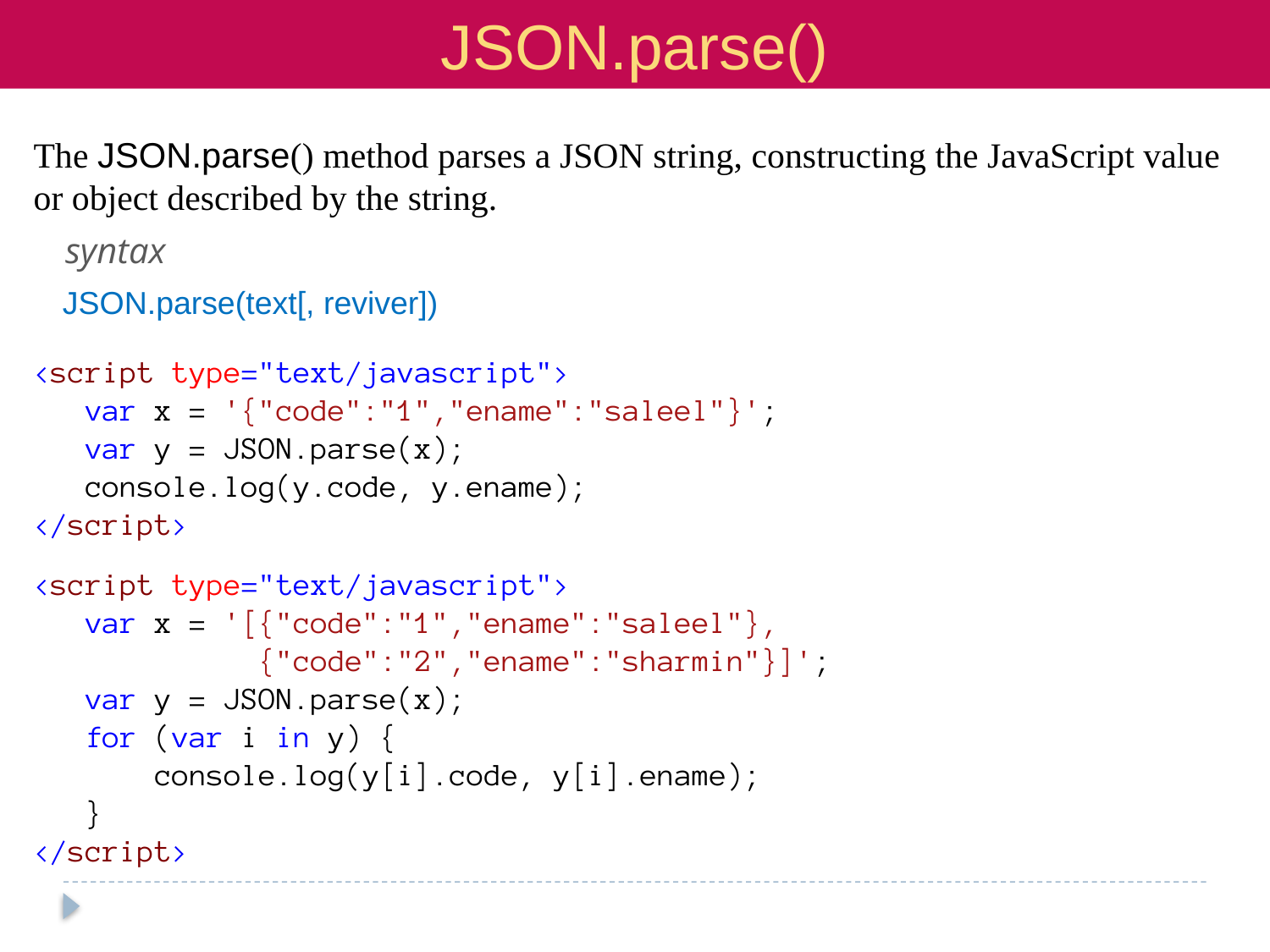

JSON.parse()
The JSON.parse() method parses a JSON string, constructing the JavaScript value or object described by the string.
syntax
JSON.parse(text[, reviver])
<script type="text/javascript">
   var x = '{"code":"1","ename":"saleel"}';
   var y = JSON.parse(x);
   console.log(y.code, y.ename);
</script>
<script type="text/javascript">
   var x = '[{"code":"1","ename":"saleel"},
             {"code":"2","ename":"sharmin"}]';
   var y = JSON.parse(x);
   for (var i in y) {
       console.log(y[i].code, y[i].ename);
   }
</script>